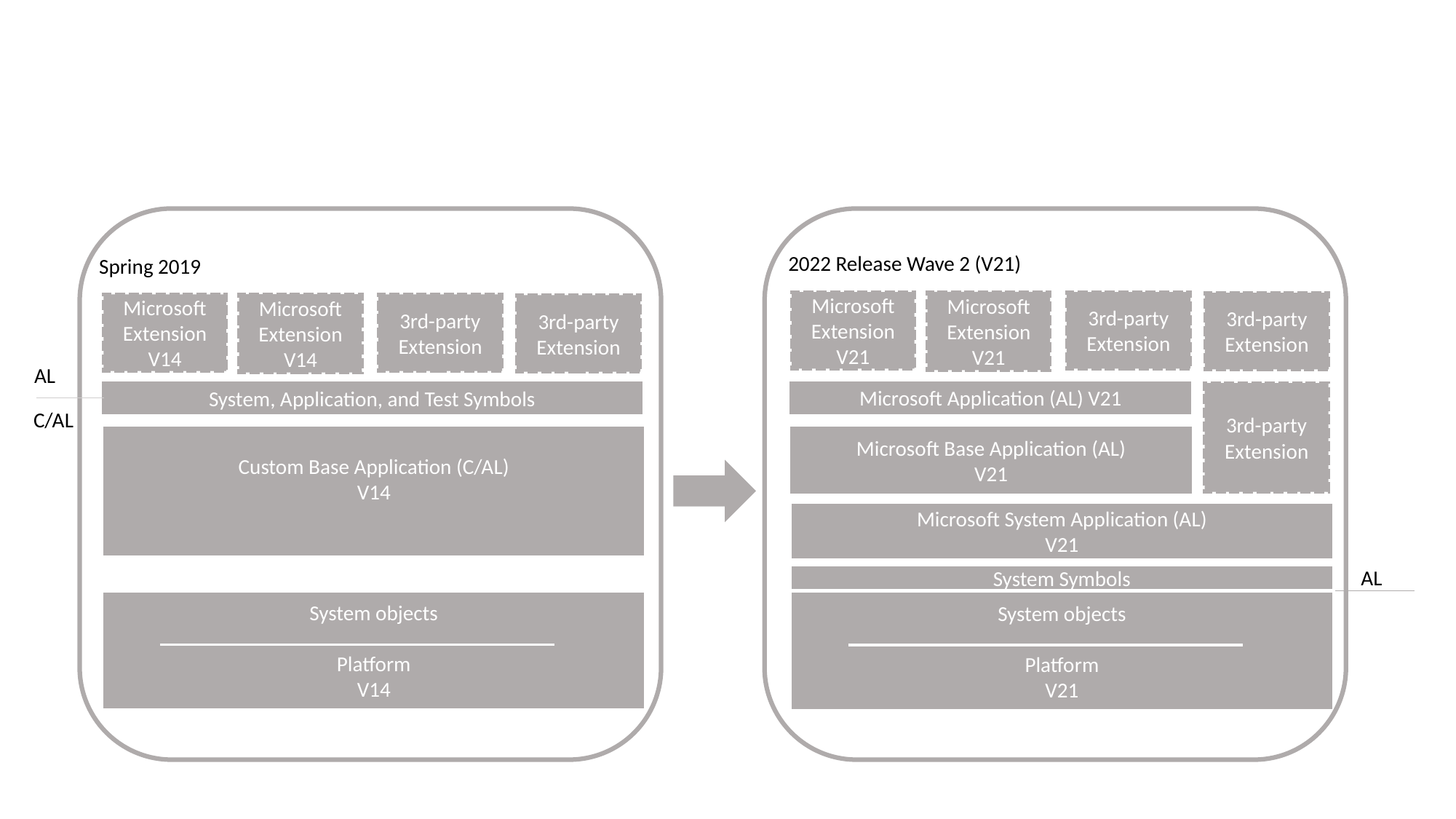

2022 Release Wave 2 (V21)
Spring 2019
Microsoft Extension
V21
Microsoft Extension
V21
3rd-party Extension
3rd-party Extension
Microsoft Extension
V14
Microsoft Extension
V14
3rd-party Extension
3rd-party Extension
AL
Microsoft Application (AL) V21
3rd-party
Extension
System, Application, and Test Symbols
C/AL
Custom Base Application (C/AL)
V14

Microsoft Base Application (AL)
V21

Microsoft System Application (AL)
V21
AL
System Symbols
System objects

Platform
V14
System objects

Platform
V21